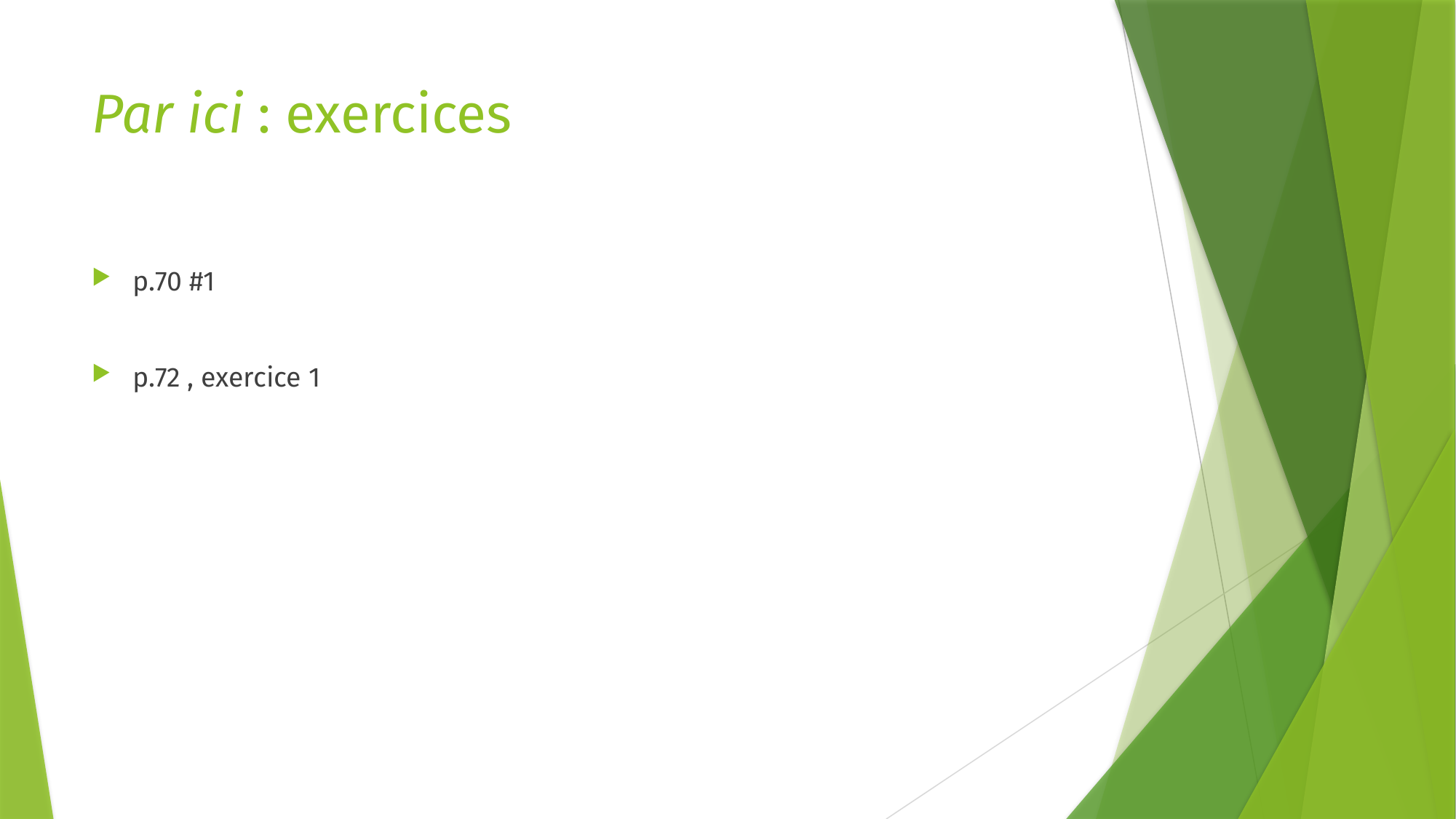

# Par ici : exercices
p.70 #1

p.72 , exercice 1